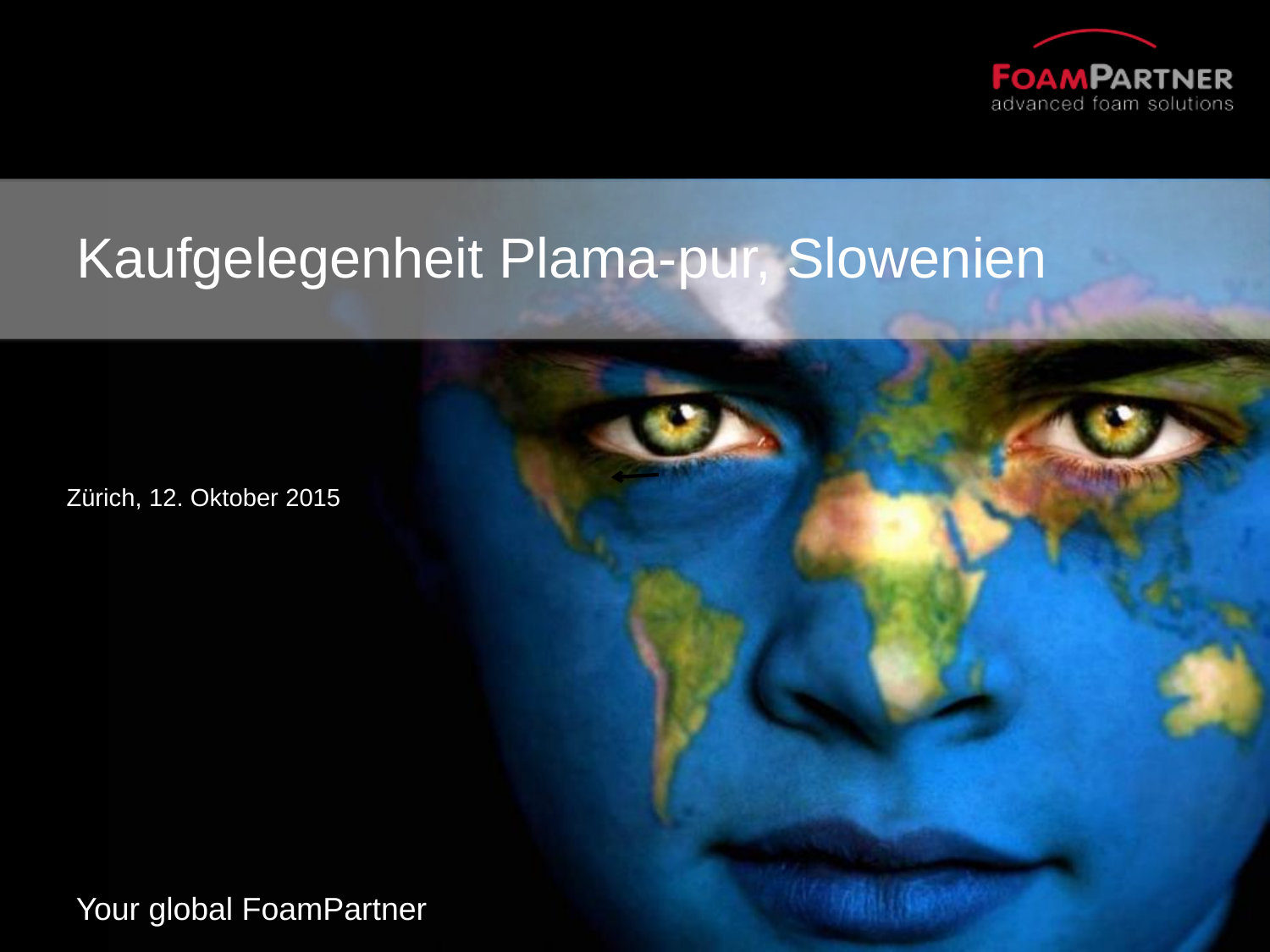

# Kaufgelegenheit Plama-pur, Slowenien
Zürich, 12. Oktober 2015